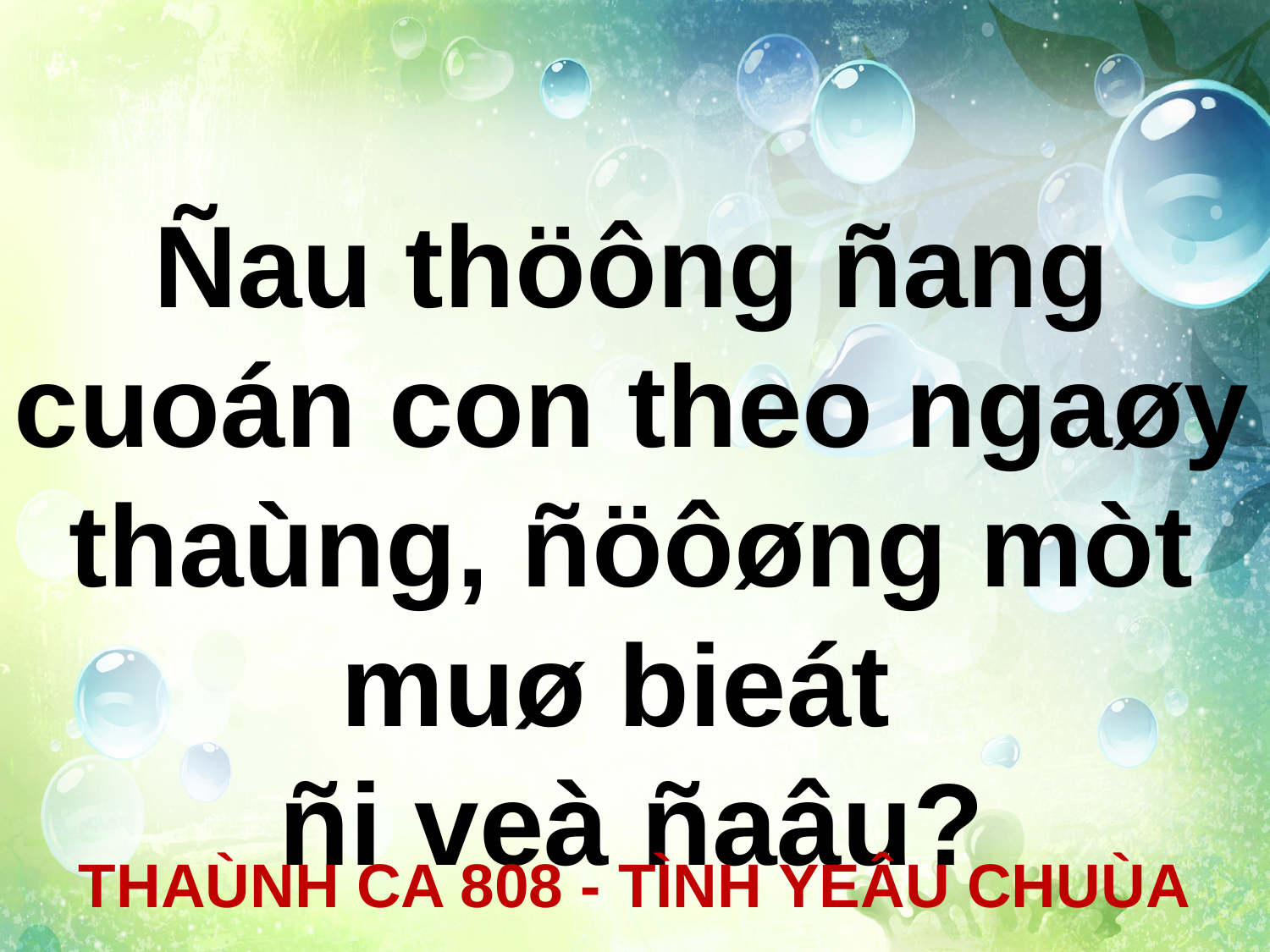

Ñau thöông ñang cuoán con theo ngaøy thaùng, ñöôøng mòt muø bieát
ñi veà ñaâu?
THAÙNH CA 808 - TÌNH YEÂU CHUÙA